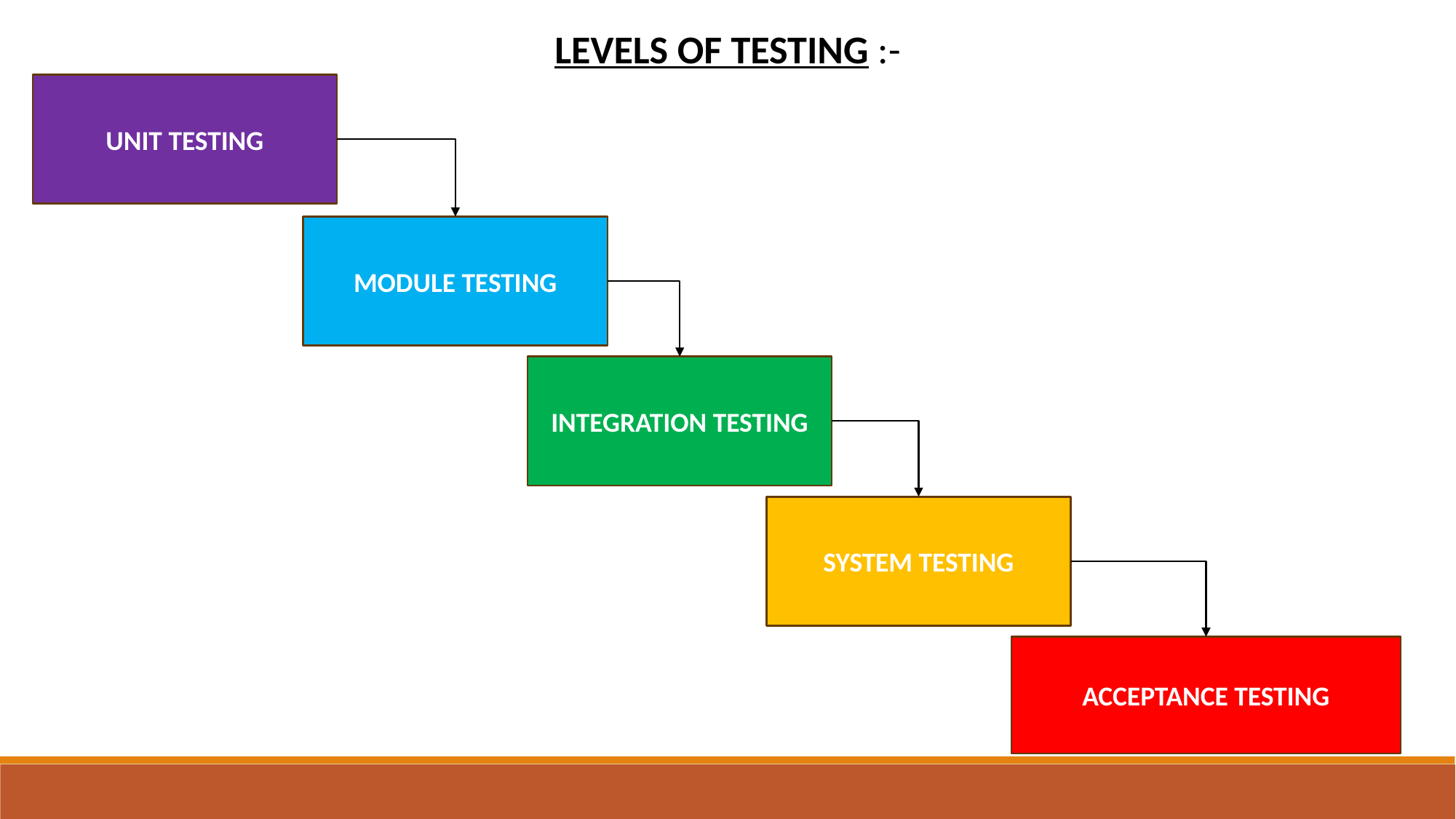

LEVELS OF TESTING :-
UNIT TESTING
MODULE TESTING
INTEGRATION TESTING
SYSTEM TESTING
ACCEPTANCE TESTING